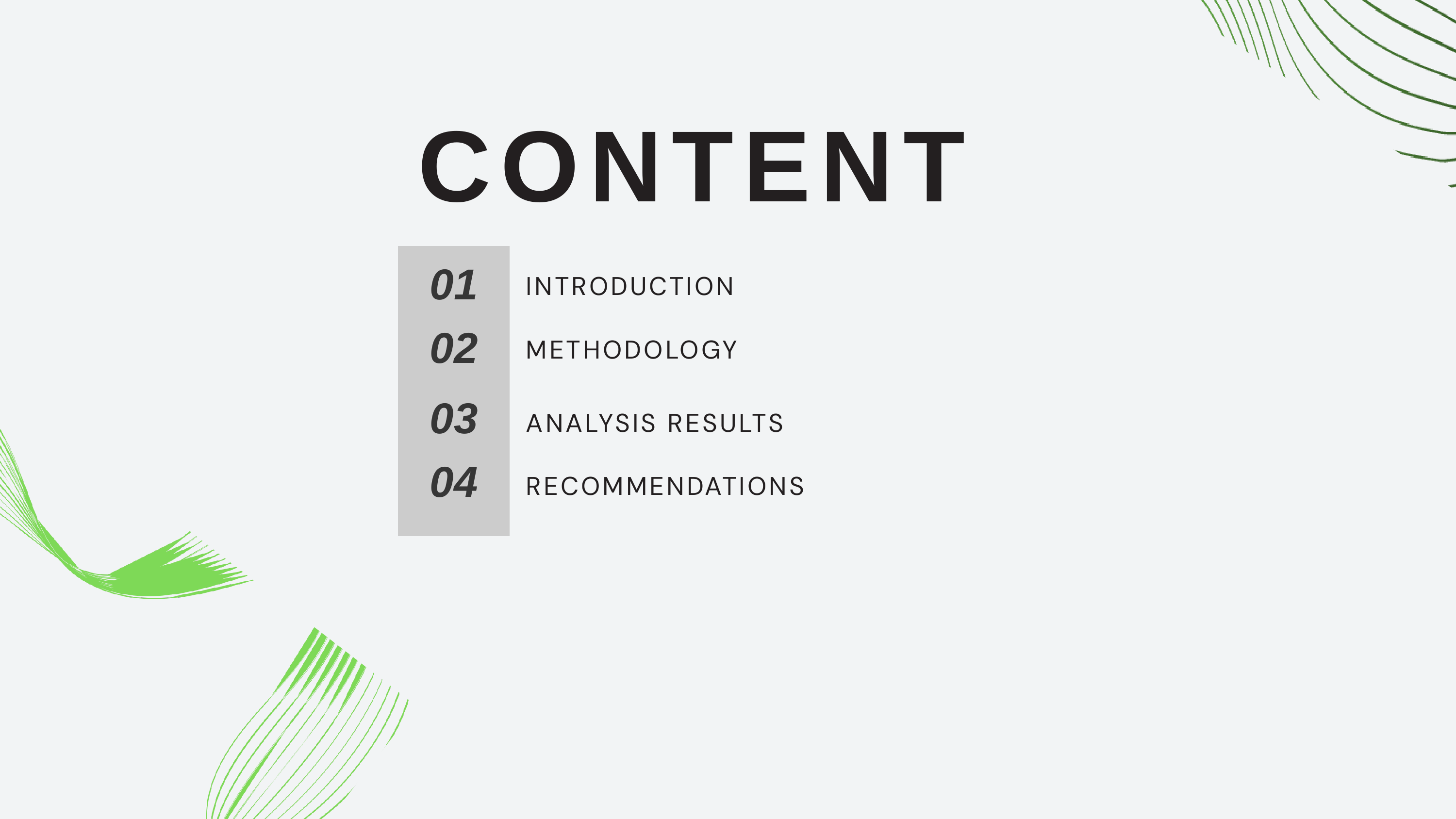

CONTENT

01
INTRODUCTION
02
METHODOLOGY
03
ANALYSIS RESULTS

04
RECOMMENDATIONS